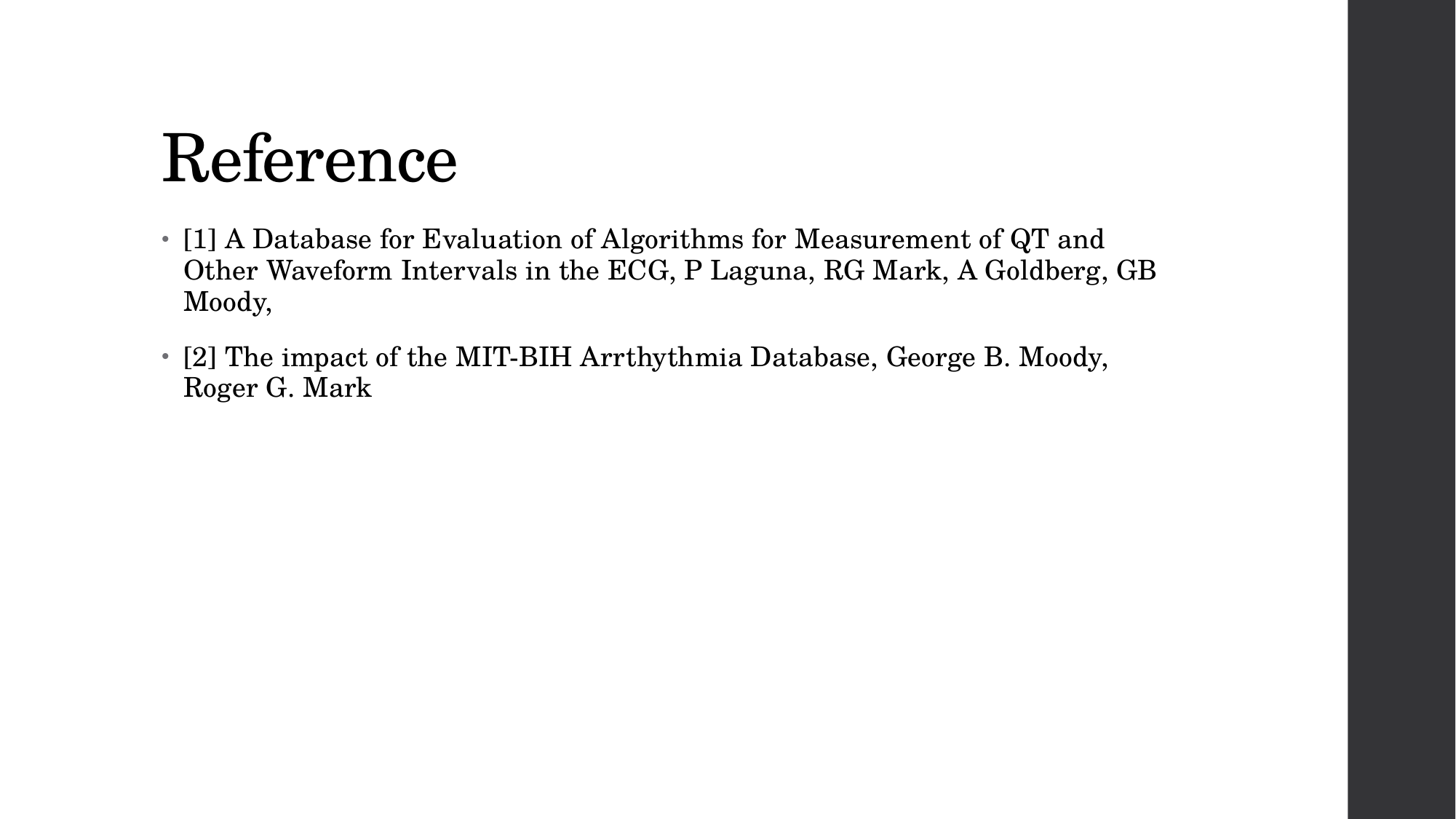

# Reference
[1] A Database for Evaluation of Algorithms for Measurement of QT and Other Waveform Intervals in the ECG, P Laguna, RG Mark, A Goldberg, GB Moody,
[2] The impact of the MIT-BIH Arrthythmia Database, George B. Moody, Roger G. Mark